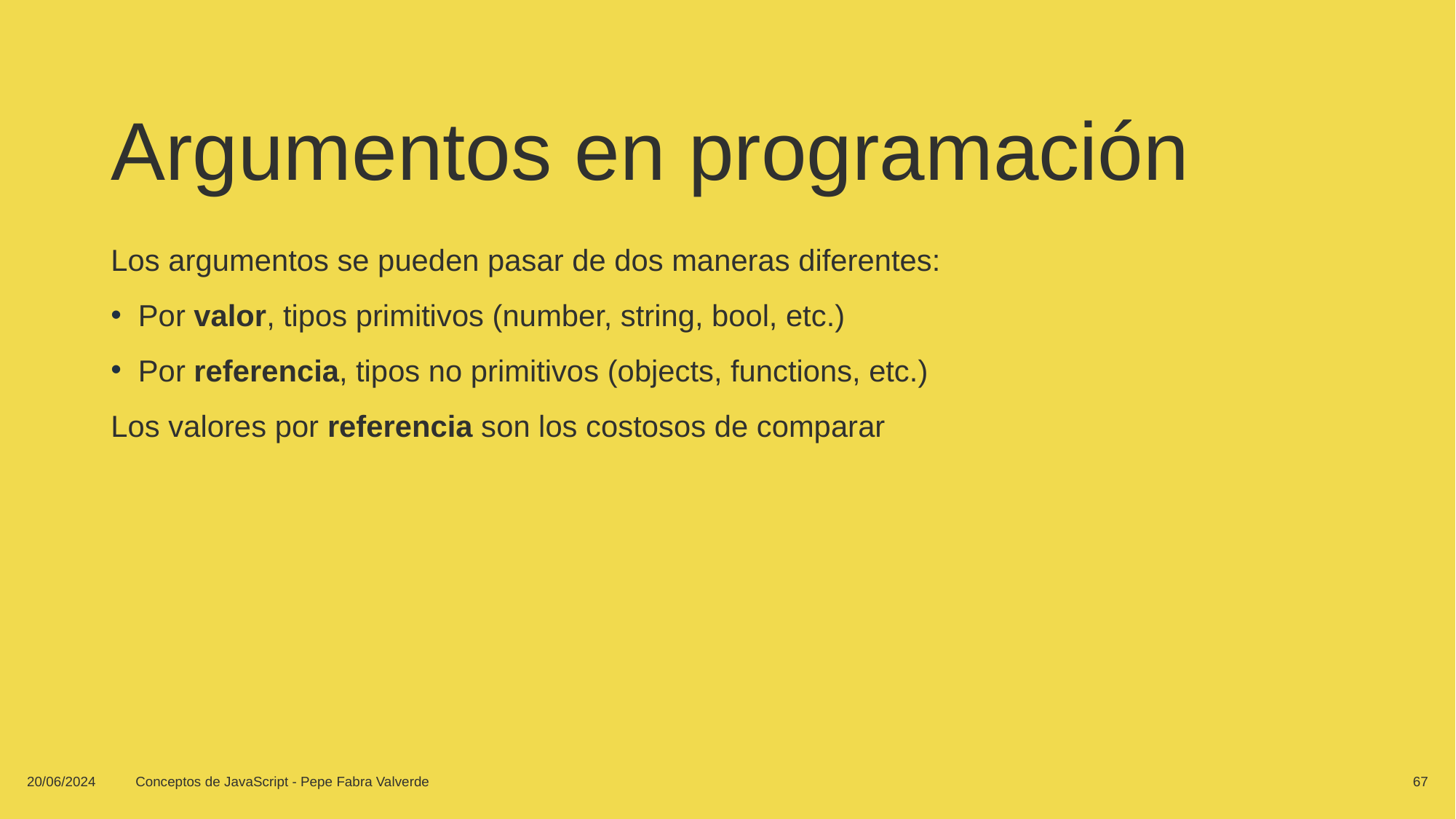

# Argumentos en programación
Los argumentos se pueden pasar de dos maneras diferentes:
Por valor, tipos primitivos (number, string, bool, etc.)
Por referencia, tipos no primitivos (objects, functions, etc.)
Los valores por referencia son los costosos de comparar
20/06/2024
Conceptos de JavaScript - Pepe Fabra Valverde
67